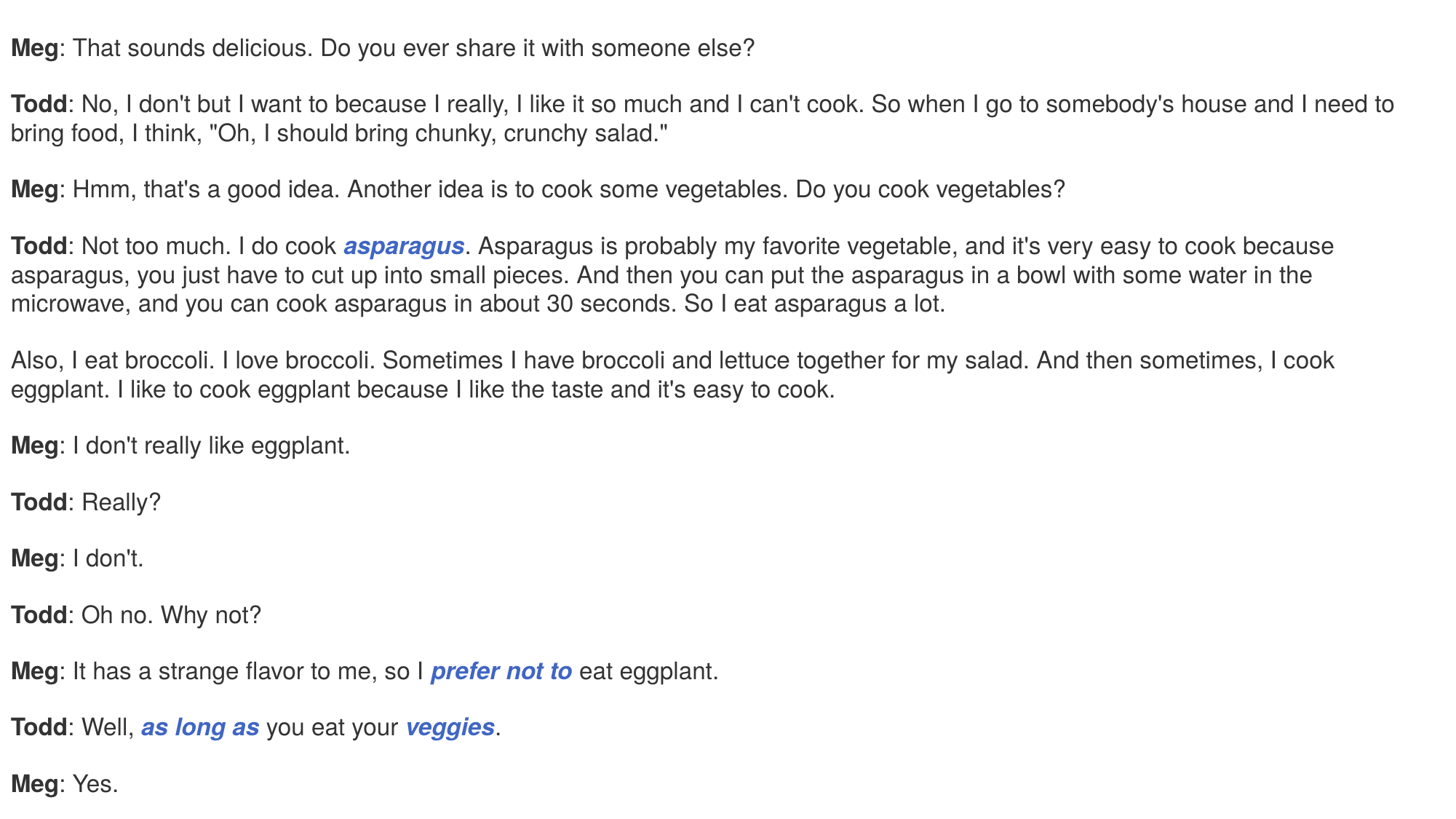

Meg: That sounds delicious. Do you ever share it with someone else?
Todd: No, I don't but I want to because I really, I like it so much and I can't cook. So when I go to somebody's house and I need to bring food, I think, "Oh, I should bring chunky, crunchy salad."
Meg: Hmm, that's a good idea. Another idea is to cook some vegetables. Do you cook vegetables?
Todd: Not too much. I do cook asparagus. Asparagus is probably my favorite vegetable, and it's very easy to cook because asparagus, you just have to cut up into small pieces. And then you can put the asparagus in a bowl with some water in the microwave, and you can cook asparagus in about 30 seconds. So I eat asparagus a lot.
Also, I eat broccoli. I love broccoli. Sometimes I have broccoli and lettuce together for my salad. And then sometimes, I cook eggplant. I like to cook eggplant because I like the taste and it's easy to cook.
Meg: I don't really like eggplant.
Todd: Really?
Meg: I don't.
Todd: Oh no. Why not?
Meg: It has a strange flavor to me, so I prefer not to eat eggplant.
Todd: Well, as long as you eat your veggies.
Meg: Yes.